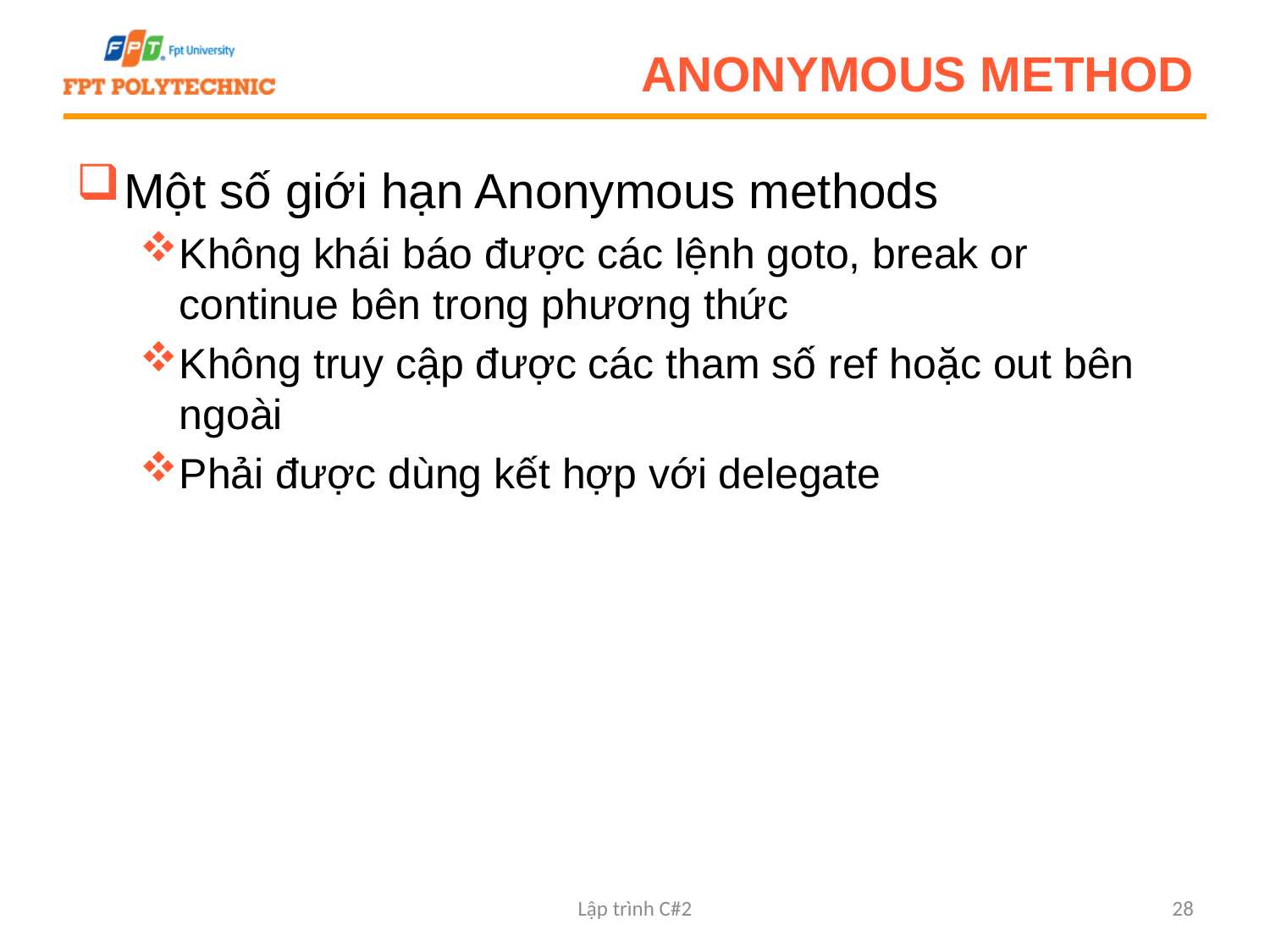

# Anonymous method
Một số giới hạn Anonymous methods
Không khái báo được các lệnh goto, break or continue bên trong phương thức
Không truy cập được các tham số ref hoặc out bên ngoài
Phải được dùng kết hợp với delegate

Lập trình C#2
28